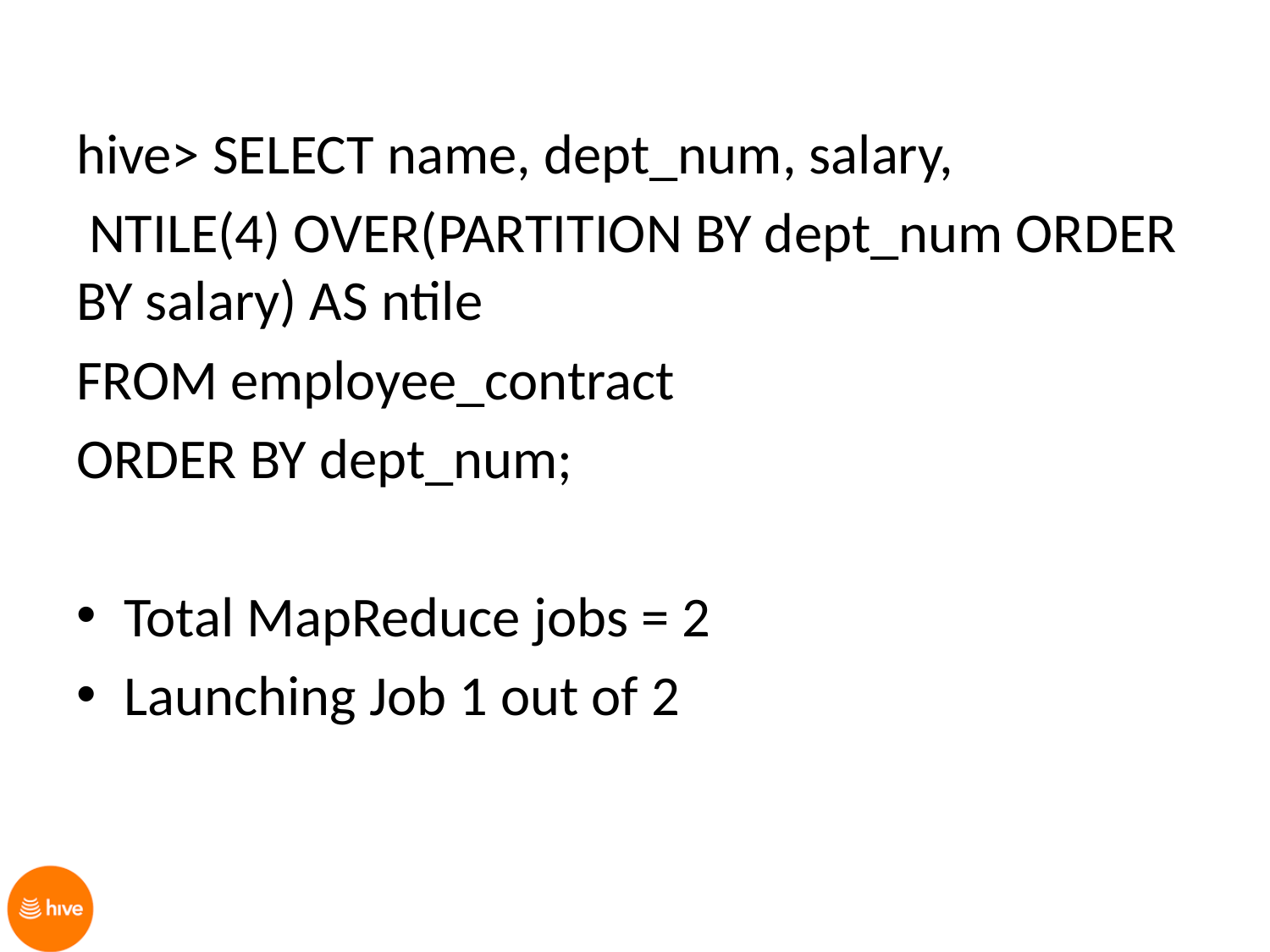

hive> SELECT name, dept_num, salary,
 NTILE(4) OVER(PARTITION BY dept_num ORDER BY salary) AS ntile
FROM employee_contract
ORDER BY dept_num;

Total MapReduce jobs = 2
Launching Job 1 out of 2